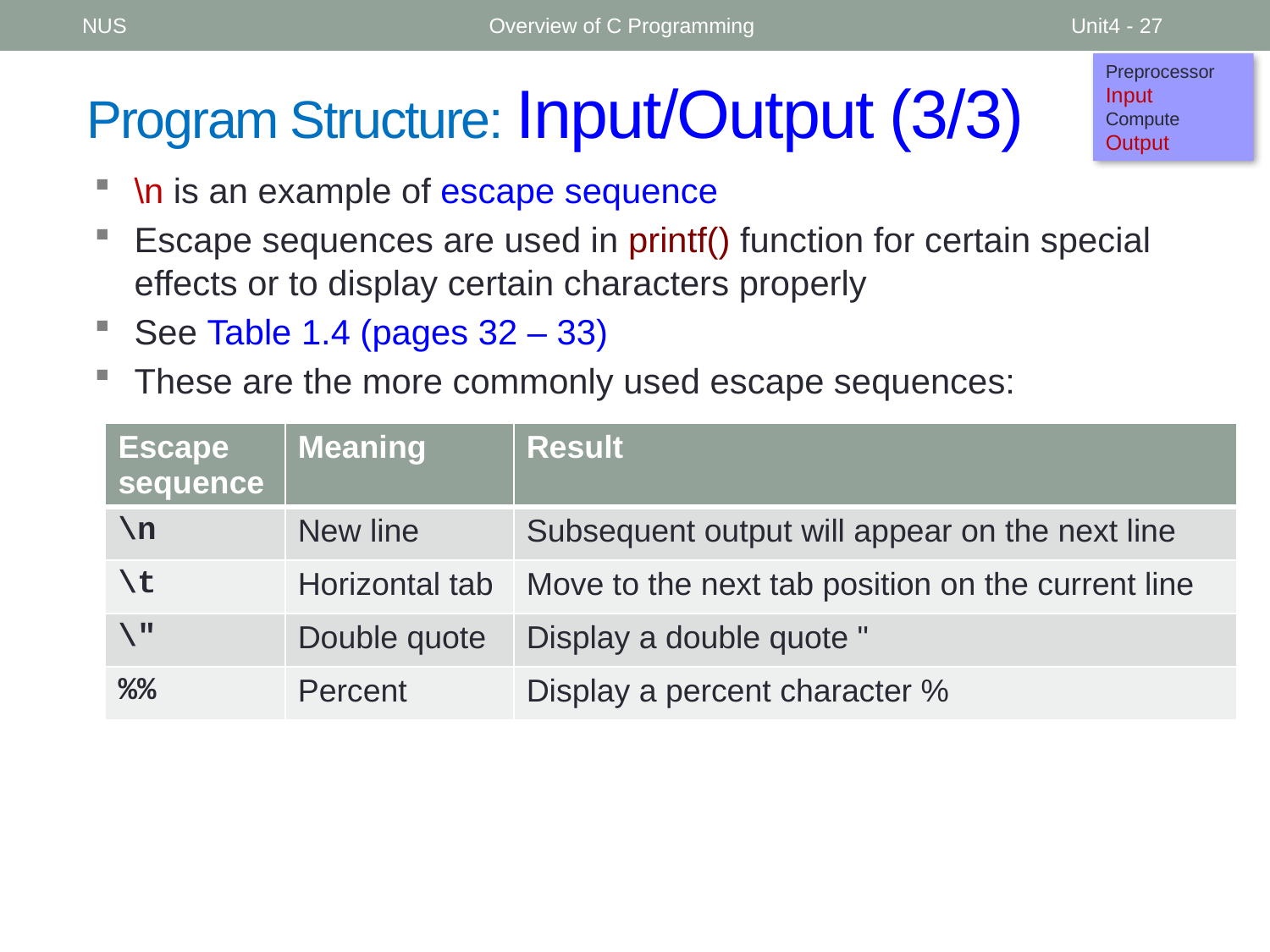

NUS
Overview of C Programming
Unit4 - 27
Preprocessor
Input
Compute
Output
# Program Structure: Input/Output (3/3)
\n is an example of escape sequence
Escape sequences are used in printf() function for certain special effects or to display certain characters properly
See Table 1.4 (pages 32 – 33)
These are the more commonly used escape sequences:

| Escape sequence | Meaning | Result |
| --- | --- | --- |
| \n | New line | Subsequent output will appear on the next line |
| \t | Horizontal tab | Move to the next tab position on the current line |
| \" | Double quote | Display a double quote " |
| %% | Percent | Display a percent character % |